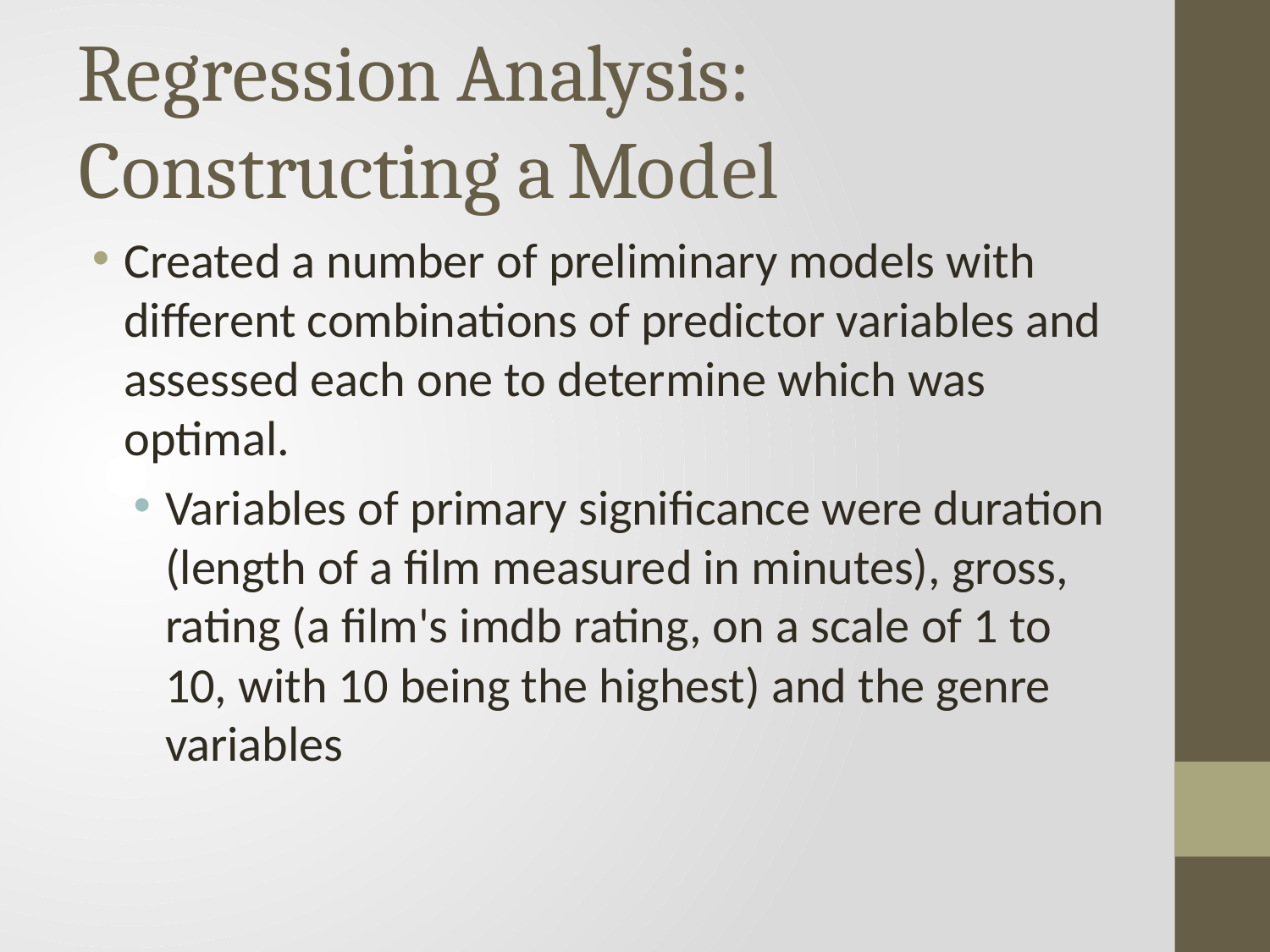

# Regression Analysis: Constructing a Model
Created a number of preliminary models with different combinations of predictor variables and assessed each one to determine which was optimal.
Variables of primary significance were duration (length of a film measured in minutes), gross, rating (a film's imdb rating, on a scale of 1 to 10, with 10 being the highest) and the genre variables